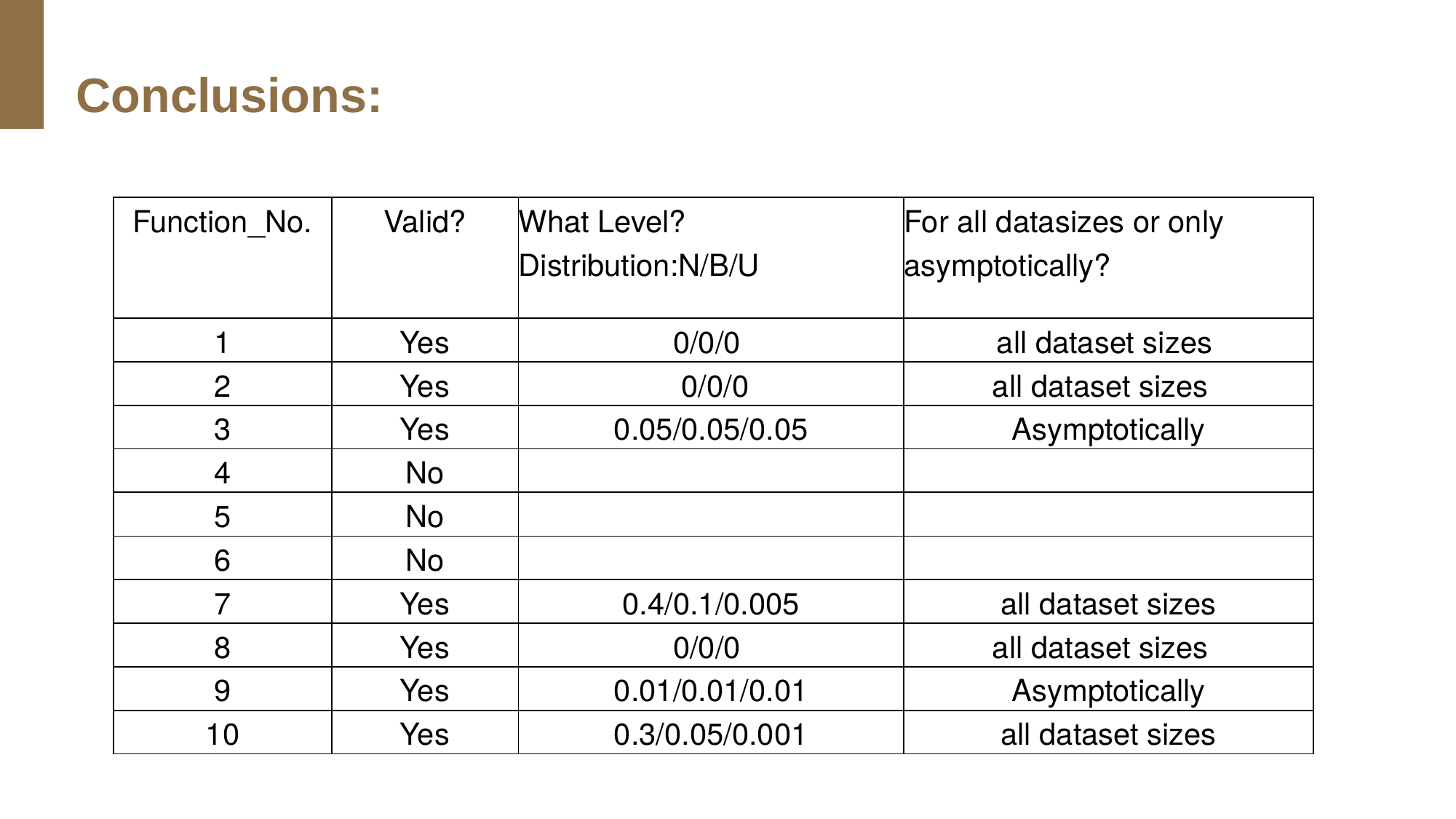

Conclusions:
| Function\_No. | Valid? | What Level? Distribution:N/B/U | For all datasizes or only asymptotically? |
| --- | --- | --- | --- |
| 1 | Yes | 0/0/0 | all dataset sizes |
| 2 | Yes | 0/0/0 | all dataset sizes |
| 3 | Yes | 0.05/0.05/0.05 | Asymptotically |
| 4 | No |  |  |
| 5 | No |  |  |
| 6 | No |  |  |
| 7 | Yes | 0.4/0.1/0.005 | all dataset sizes |
| 8 | Yes | 0/0/0 | all dataset sizes |
| 9 | Yes | 0.01/0.01/0.01 | Asymptotically |
| 10 | Yes | 0.3/0.05/0.001 | all dataset sizes |